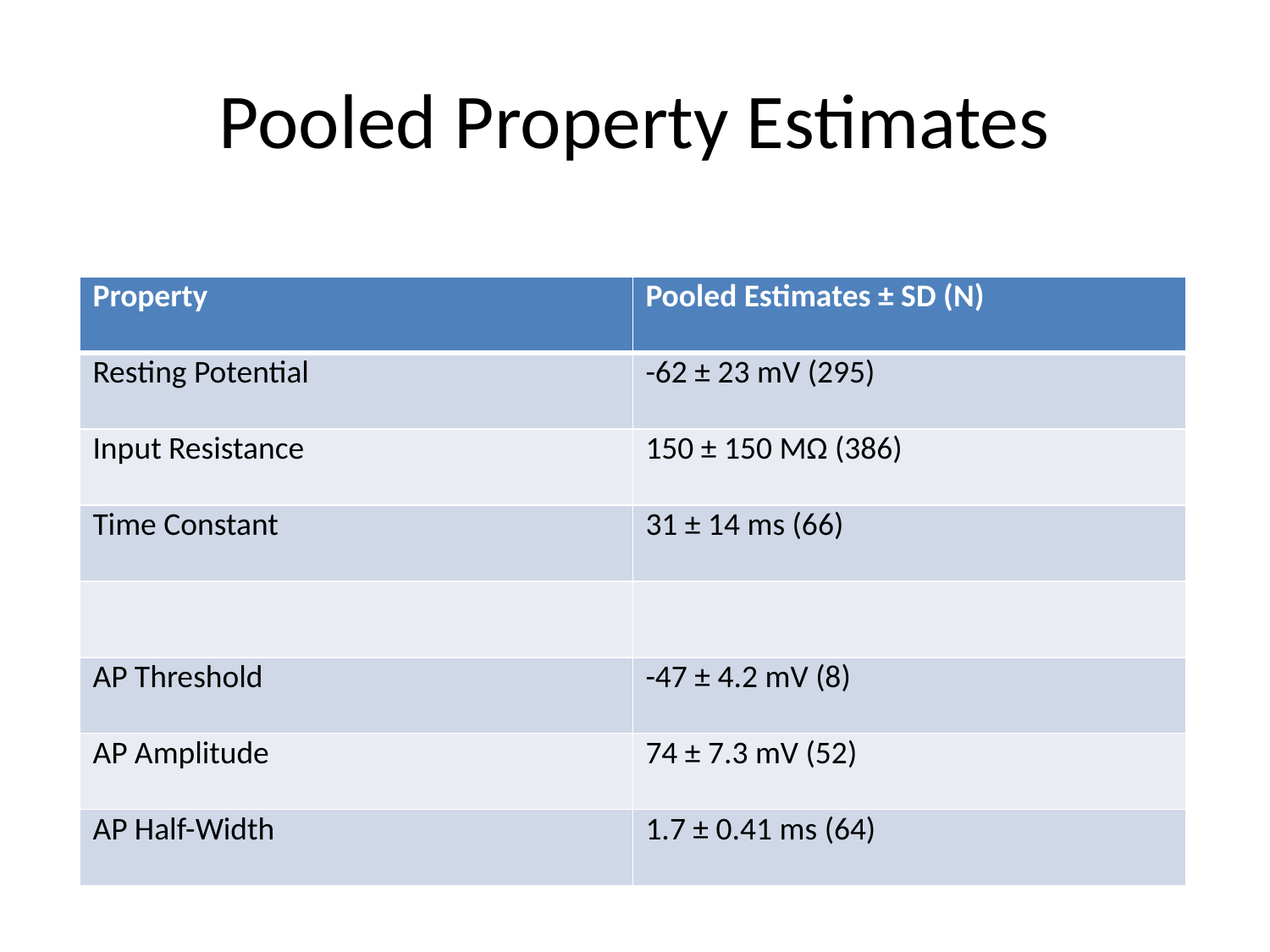

# Pooled Property Estimates
| Property | Pooled Estimates ± SD (N) |
| --- | --- |
| Resting Potential | -62 ± 23 mV (295) |
| Input Resistance | 150 ± 150 MΩ (386) |
| Time Constant | 31 ± 14 ms (66) |
|  |  |
| AP Threshold | -47 ± 4.2 mV (8) |
| AP Amplitude | 74 ± 7.3 mV (52) |
| AP Half-Width | 1.7 ± 0.41 ms (64) |